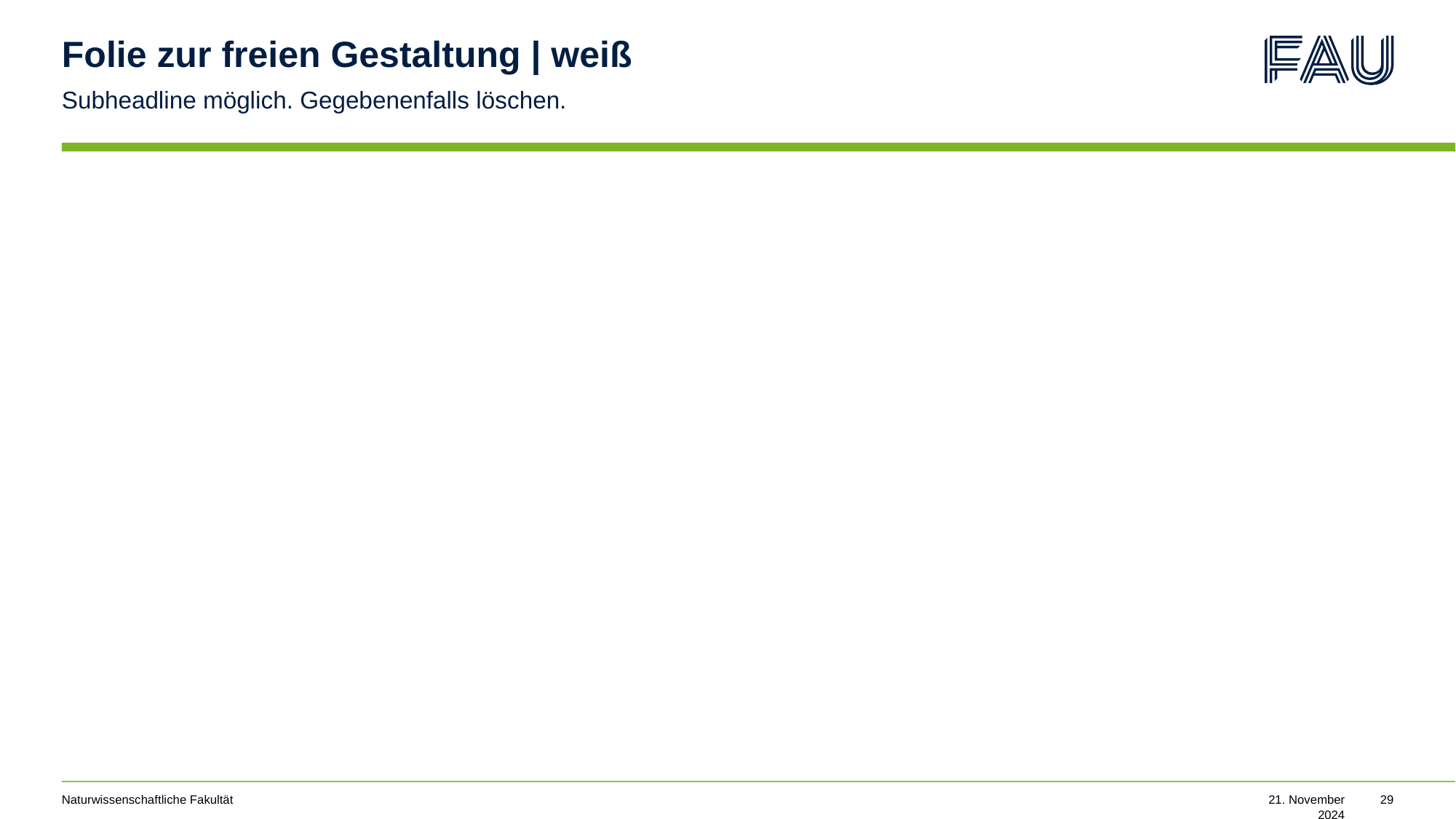

# Folie zur freien Gestaltung | weiß

Subheadline möglich. Gegebenenfalls löschen.
Naturwissenschaftliche Fakultät
21. November 2024
29